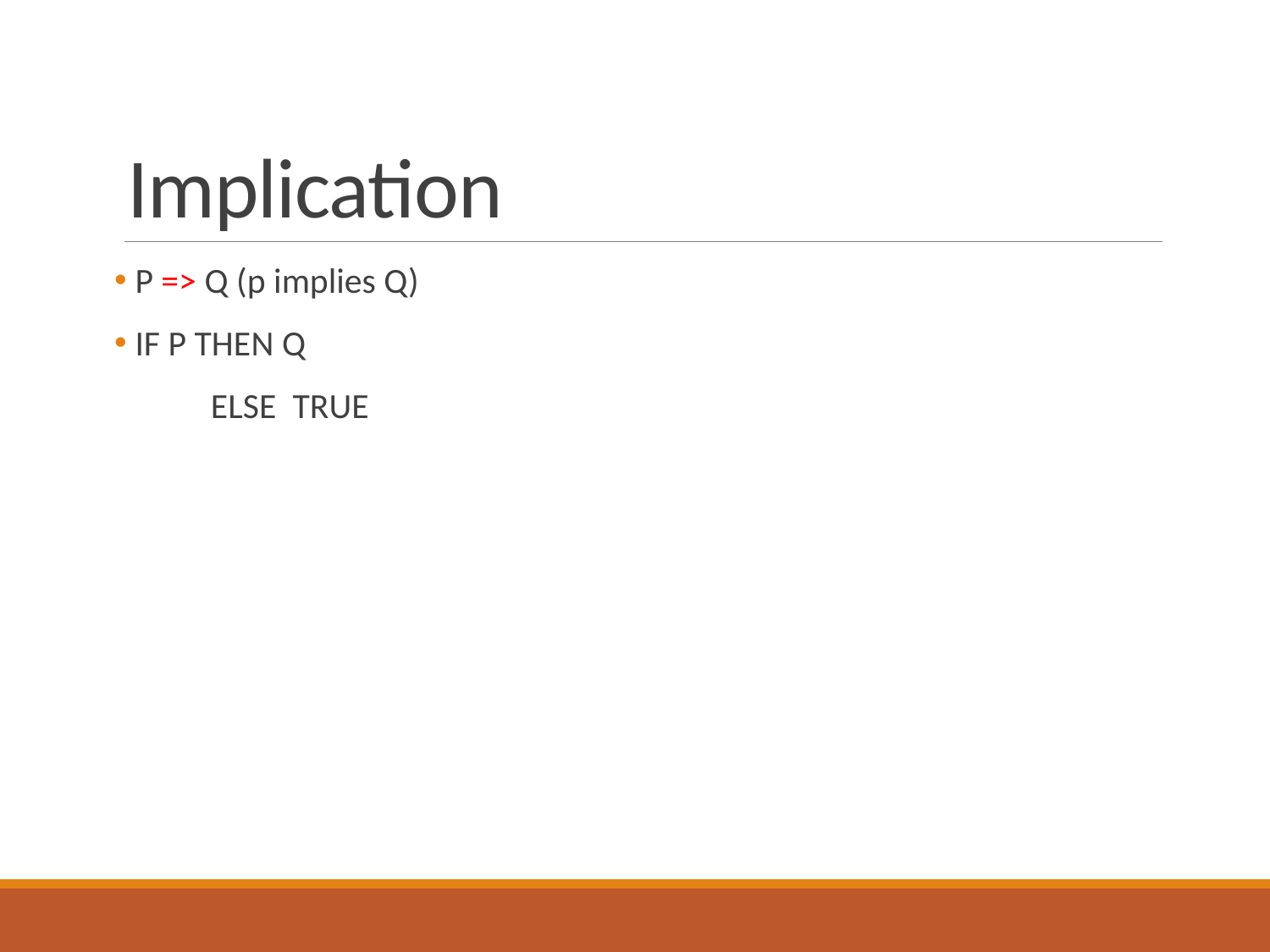

# Implication
 P => Q (p implies Q)
 IF P THEN Q
            ELSE  TRUE